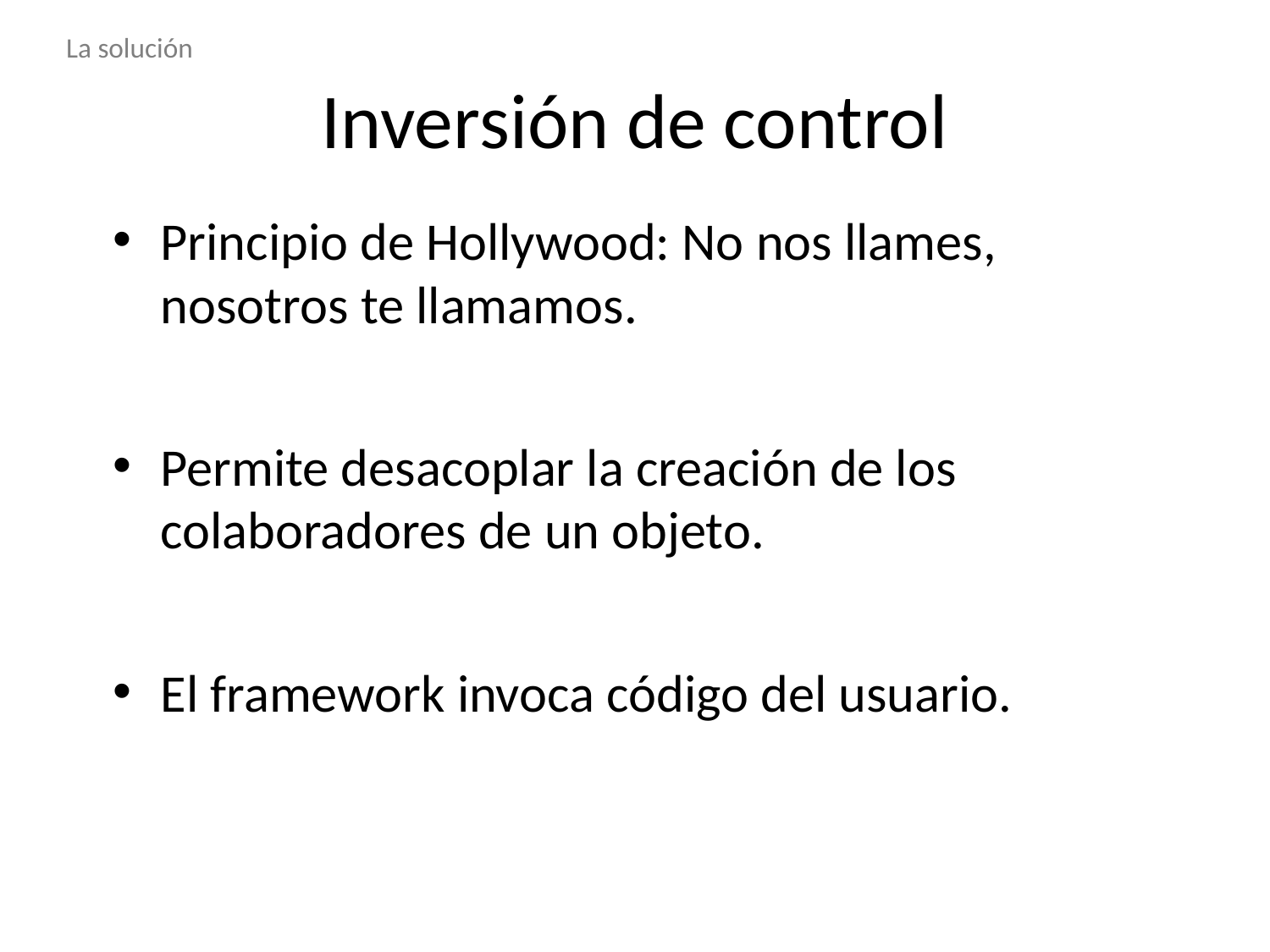

La solución
# Inversión de control
Principio de Hollywood: No nos llames, nosotros te llamamos.

Permite desacoplar la creación de los colaboradores de un objeto.

El framework invoca código del usuario.